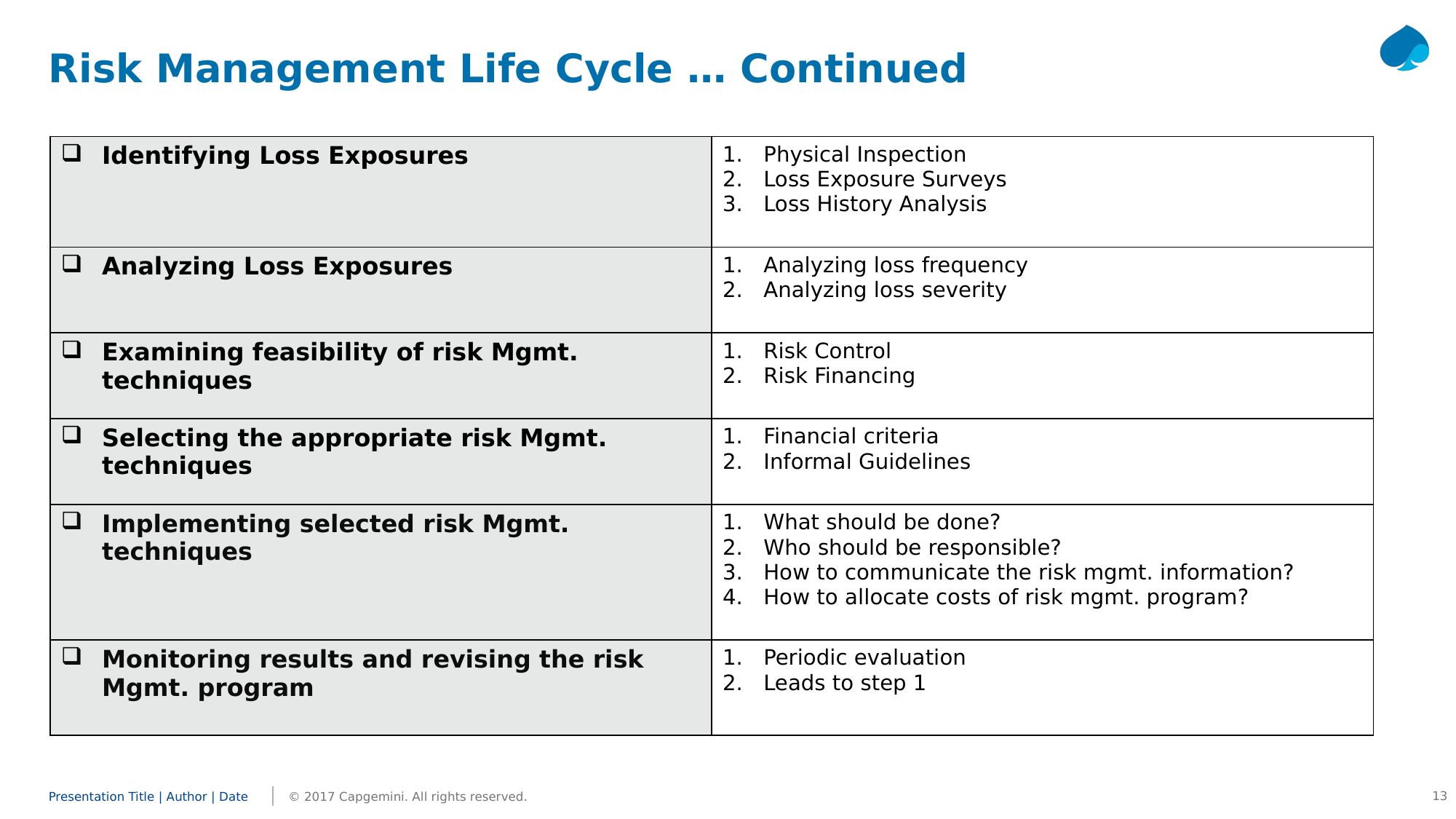

# Risk Management Life Cycle … Continued
| Identifying Loss Exposures | Physical Inspection Loss Exposure Surveys Loss History Analysis |
| --- | --- |
| Analyzing Loss Exposures | Analyzing loss frequency Analyzing loss severity |
| Examining feasibility of risk Mgmt. techniques | Risk Control Risk Financing |
| Selecting the appropriate risk Mgmt. techniques | Financial criteria Informal Guidelines |
| Implementing selected risk Mgmt. techniques | What should be done? Who should be responsible? How to communicate the risk mgmt. information? How to allocate costs of risk mgmt. program? |
| Monitoring results and revising the risk Mgmt. program | Periodic evaluation Leads to step 1 |